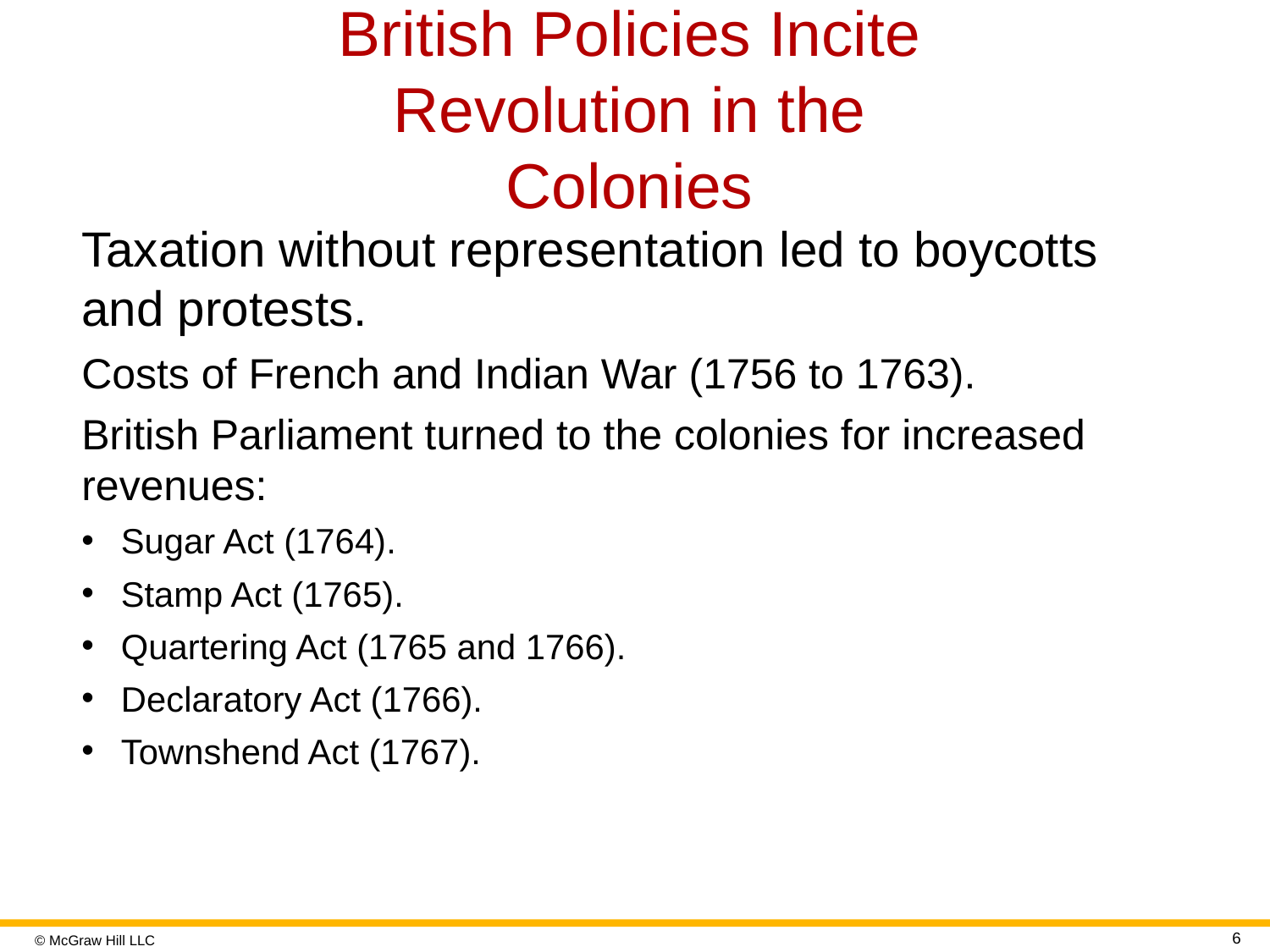

# British Policies Incite Revolution in the Colonies
Taxation without representation led to boycotts and protests.
Costs of French and Indian War (1756 to 1763).
British Parliament turned to the colonies for increased revenues:
Sugar Act (1764).
Stamp Act (1765).
Quartering Act (1765 and 1766).
Declaratory Act (1766).
Townshend Act (1767).
6